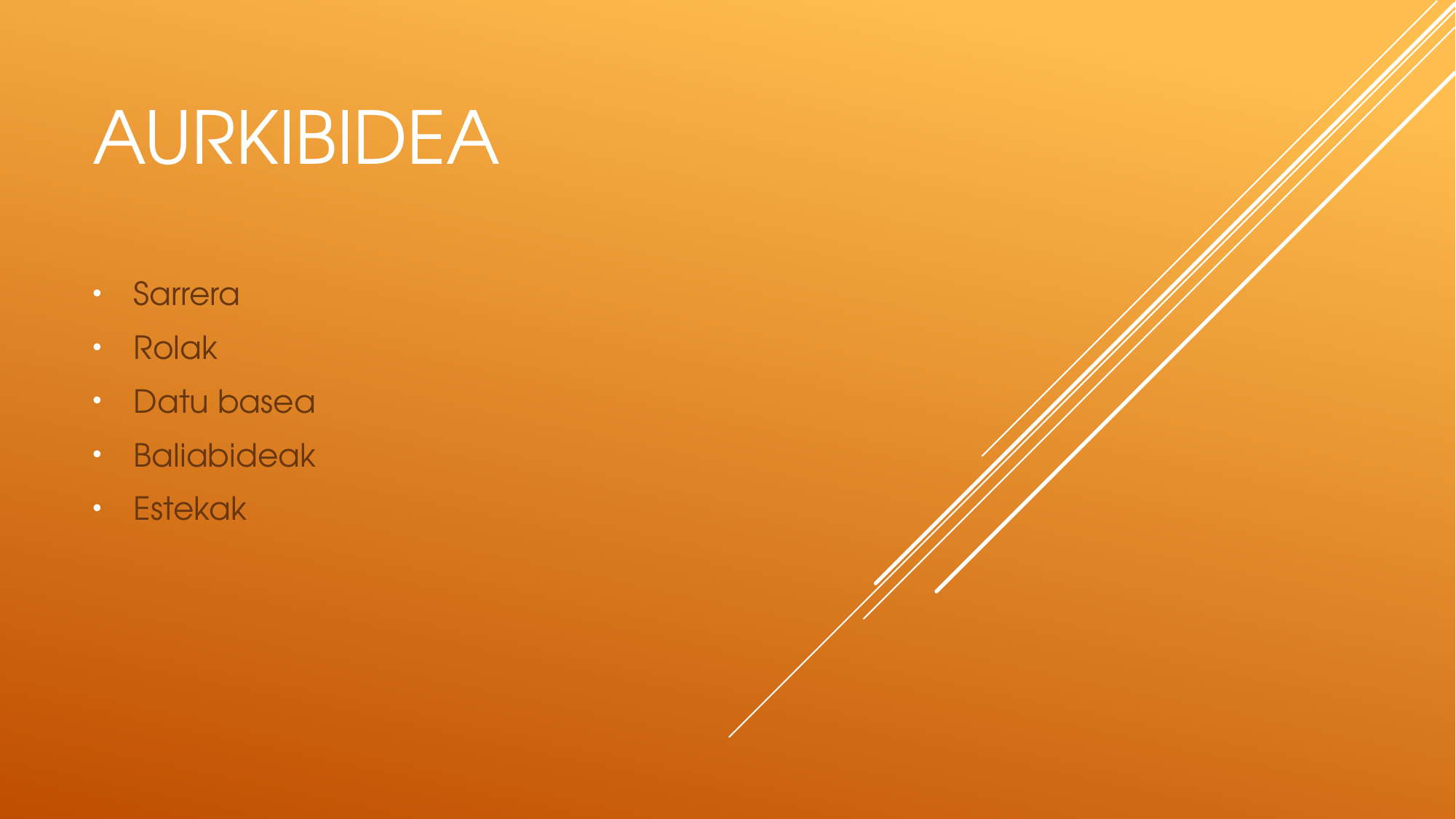

# Aurkibidea
Sarrera
Rolak
Datu basea
Baliabideak
Estekak